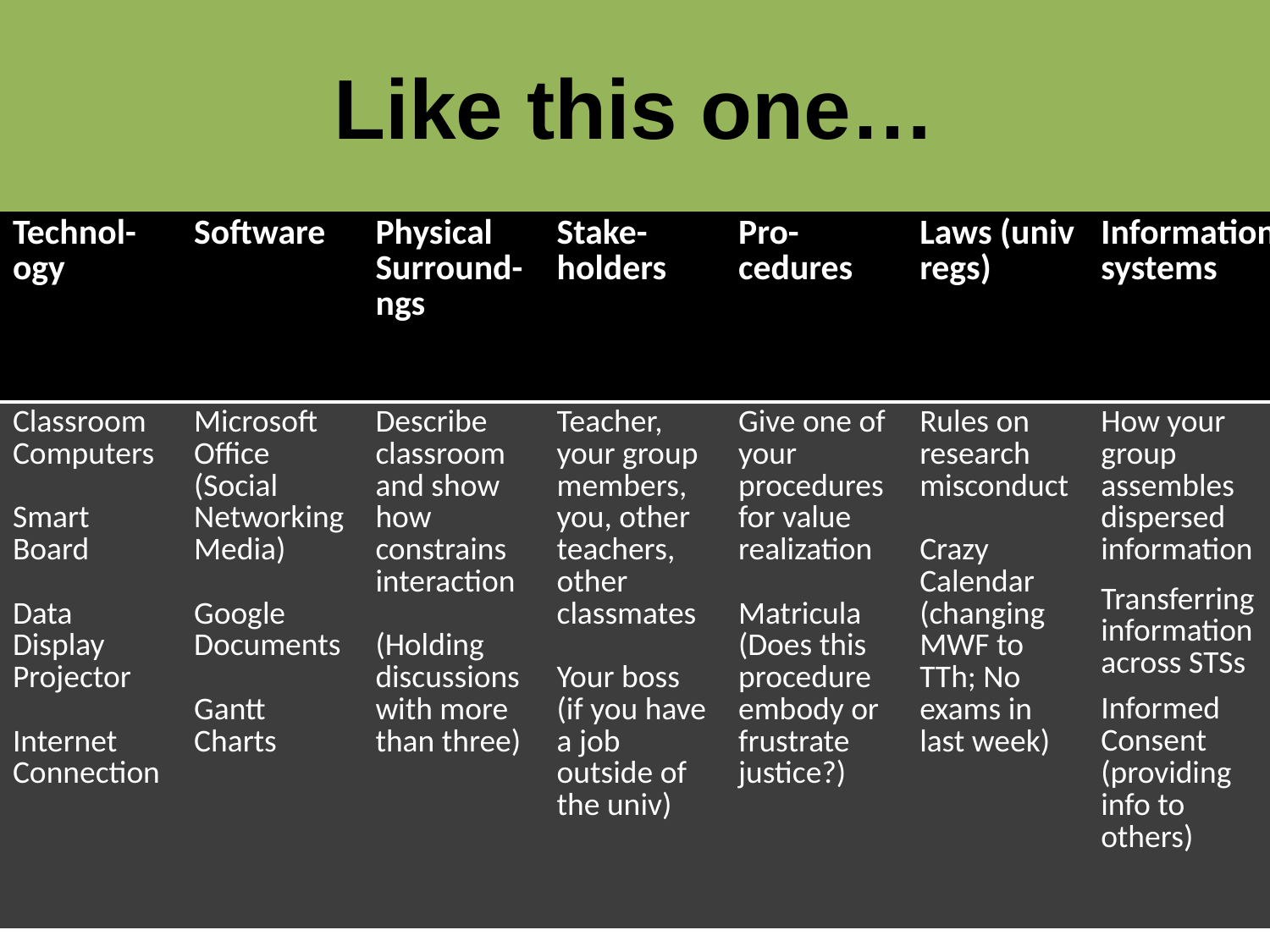

# Like this one…
| Technol-ogy | Software | Physical Surround-ngs | Stake-holders | Pro-cedures | Laws (univ regs) | Information systems |
| --- | --- | --- | --- | --- | --- | --- |
| Classroom Computers Smart Board Data Display Projector Internet Connection | Microsoft Office (Social Networking Media) Google Documents Gantt Charts | Describe classroom and show how constrains interaction (Holding discussions with more than three) | Teacher, your group members, you, other teachers, other classmates Your boss (if you have a job outside of the univ) | Give one of your procedures for value realization Matricula (Does this procedure embody or frustrate justice?) | Rules on research misconduct Crazy Calendar (changing MWF to TTh; No exams in last week) | How your group assembles dispersed information Transferring information across STSs Informed Consent (providing info to others) |